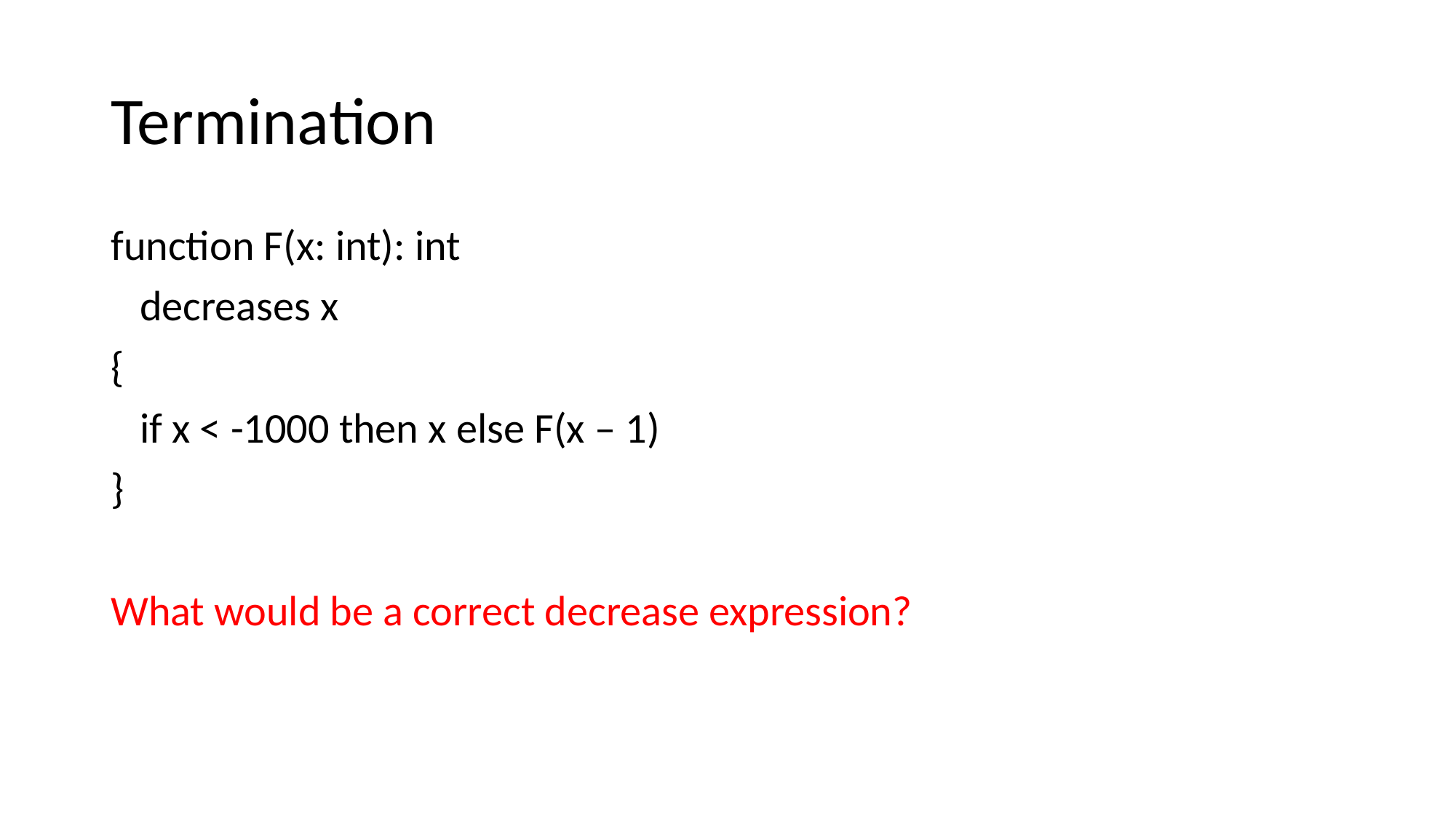

# Termination
function F(x: int): int
   decreases x
{
   if x < -1000 then x else F(x – 1)
}

What would be a correct decrease expression?